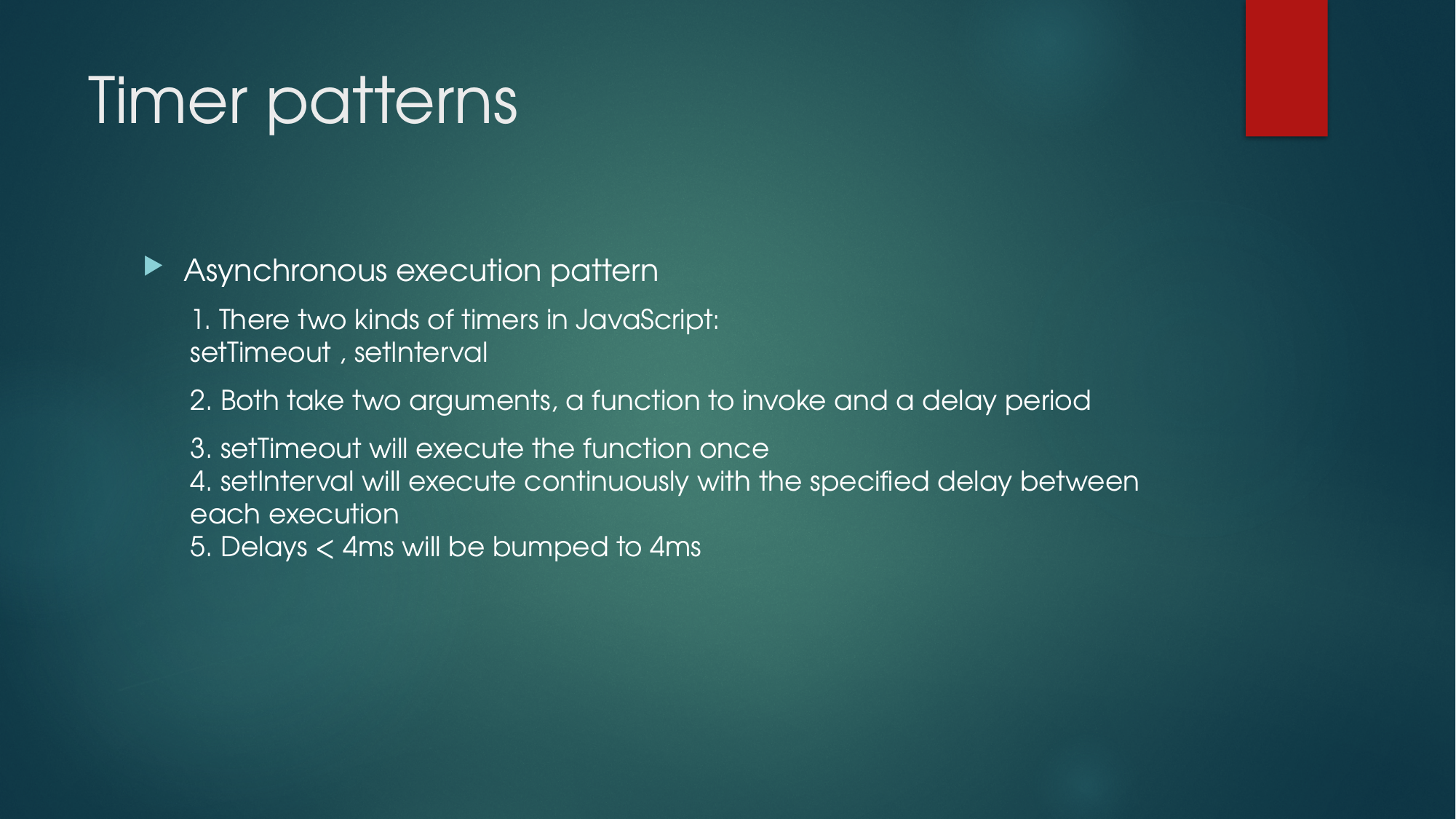

# Timer patterns
Asynchronous execution pattern
1. There two kinds of timers in JavaScript:
setTimeout , setInterval
2. Both take two arguments, a function to invoke and a delay period
3. setTimeout will execute the function once
4. setInterval will execute continuously with the specified delay between each execution
5. Delays < 4ms will be bumped to 4ms